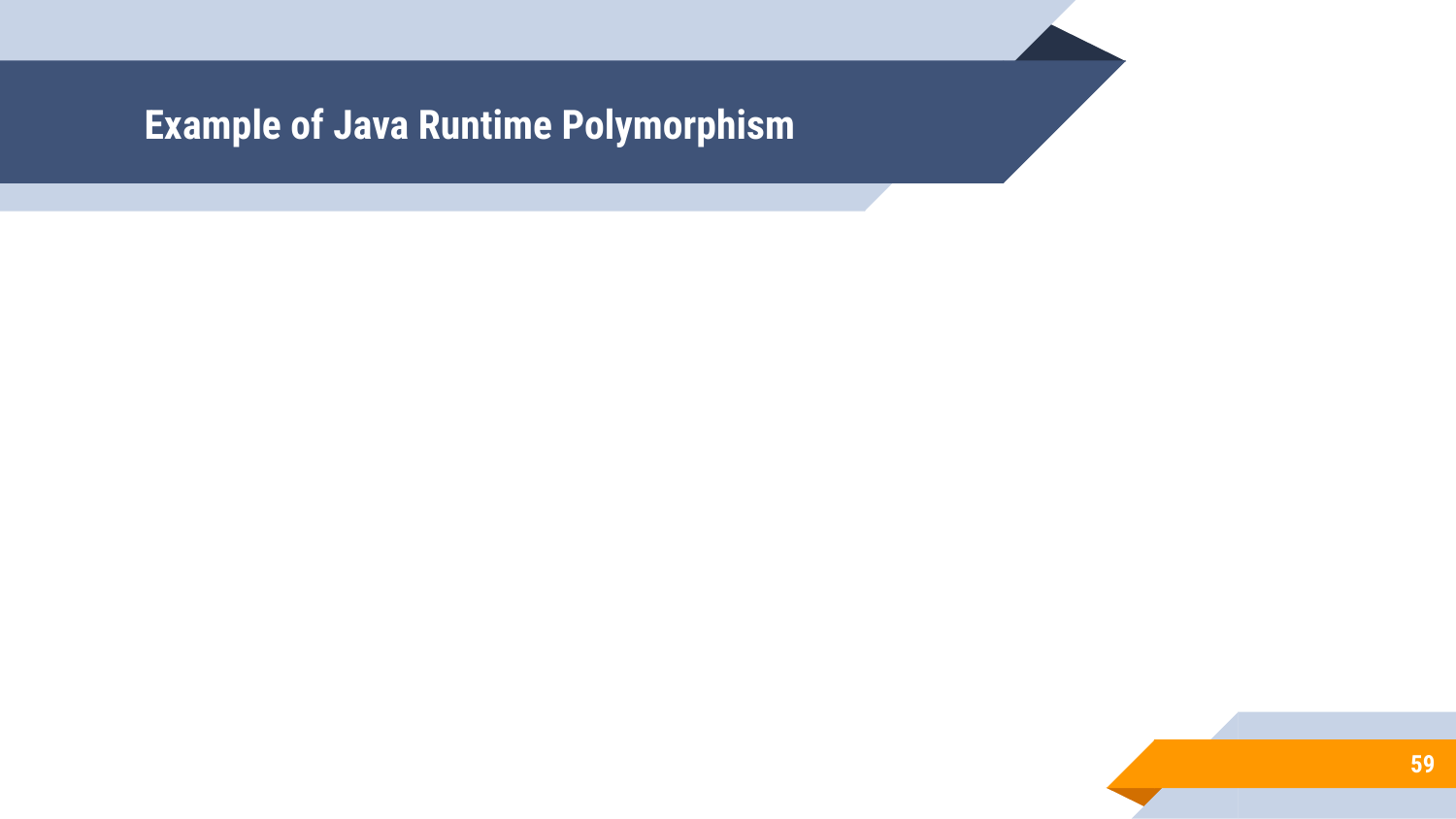

# Example of Java Runtime Polymorphism

59